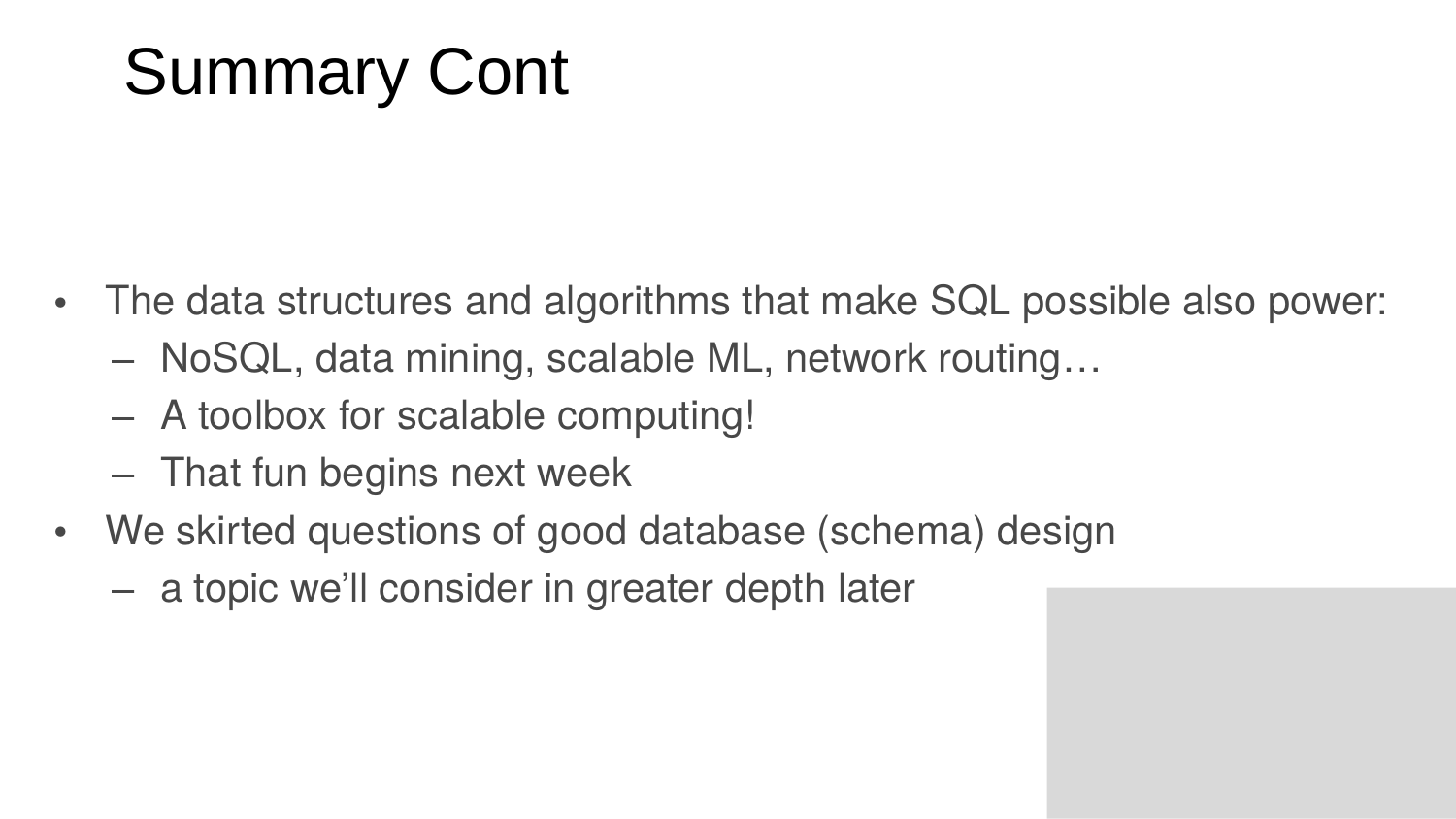

# Summary Cont
The data structures and algorithms that make SQL possible also power:
NoSQL, data mining, scalable ML, network routing…
A toolbox for scalable computing!
That fun begins next week
We skirted questions of good database (schema) design
a topic we’ll consider in greater depth later